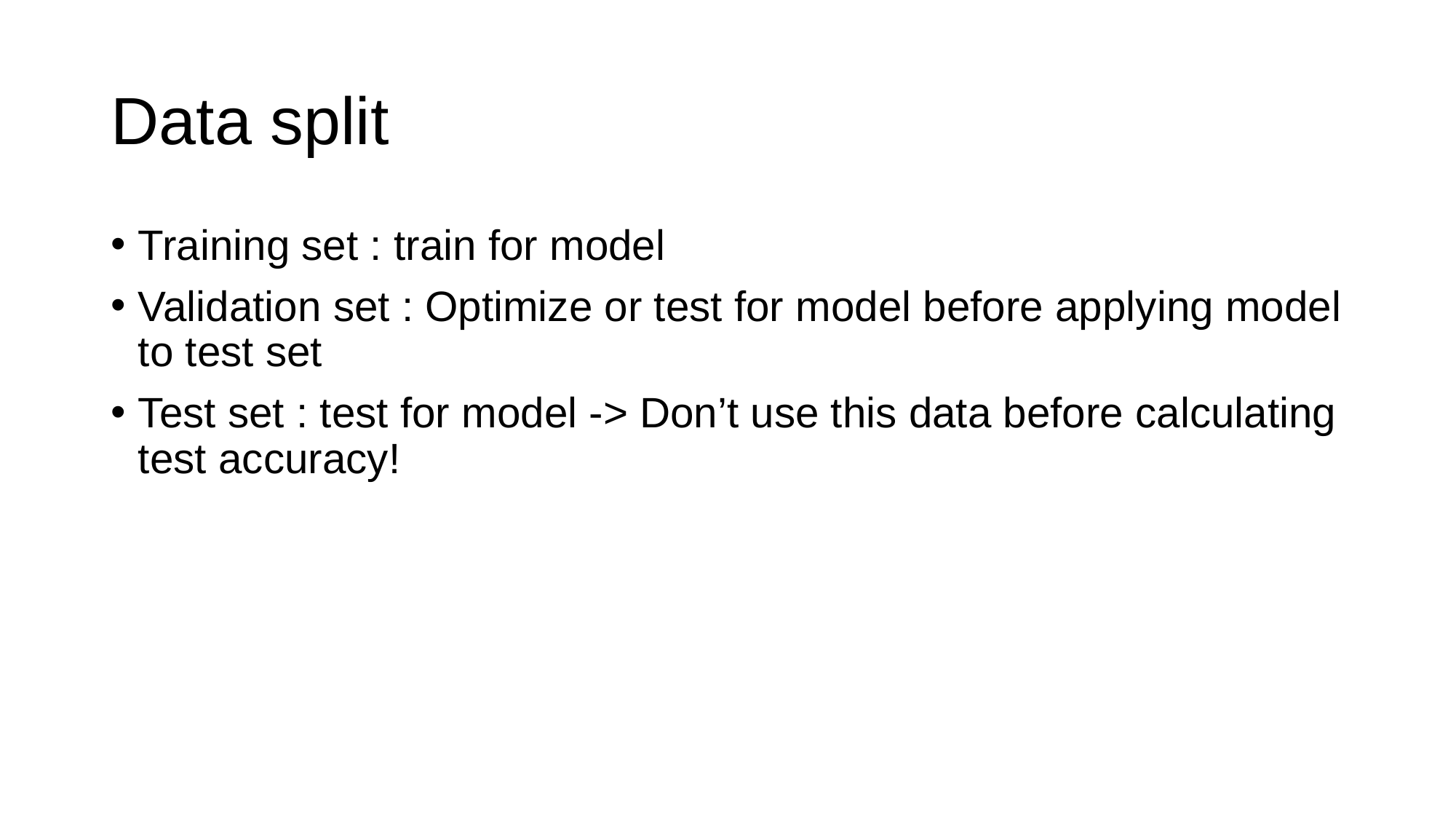

# Data split
Training set : train for model
Validation set : Optimize or test for model before applying model to test set
Test set : test for model -> Don’t use this data before calculating test accuracy!